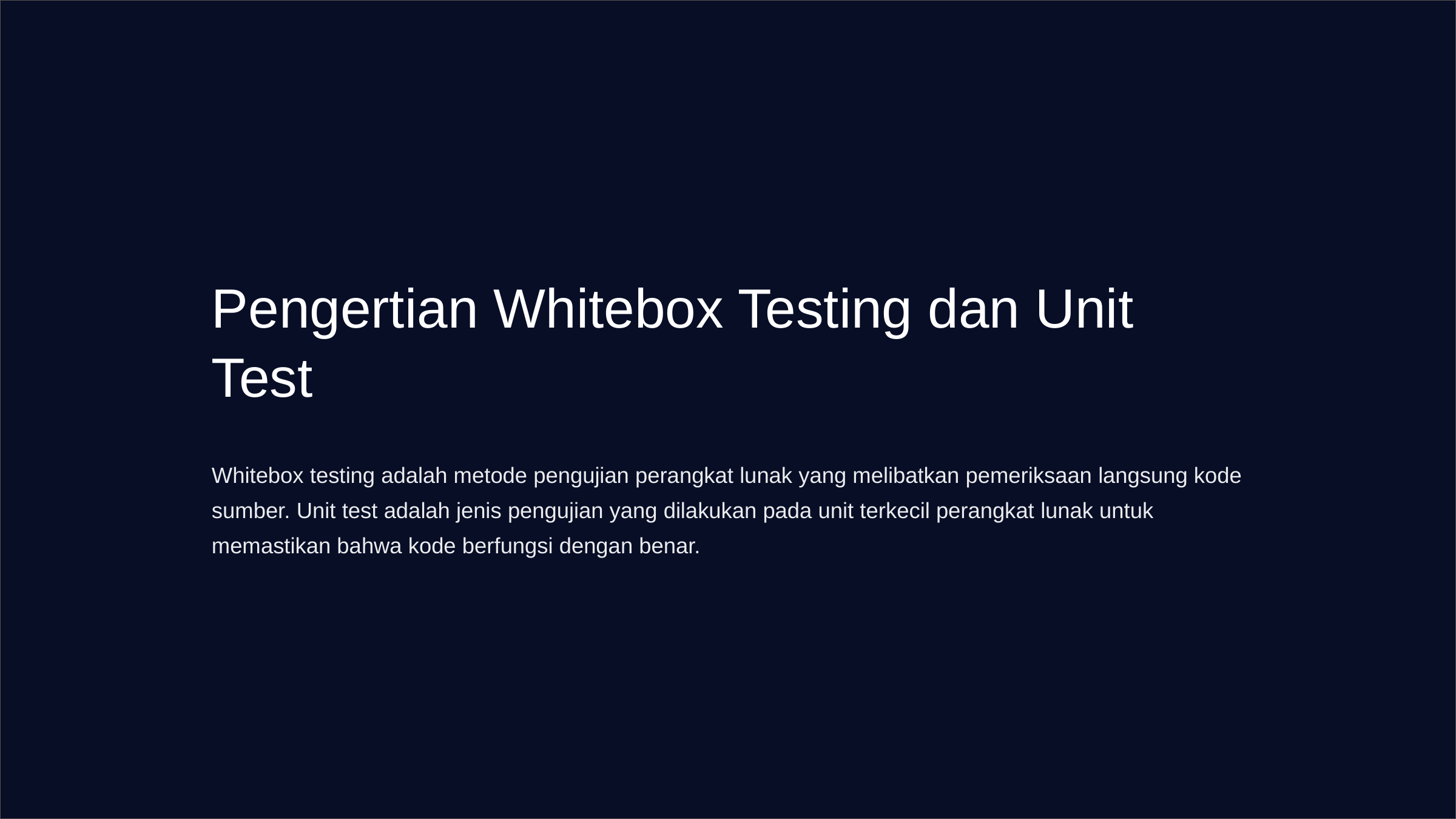

Pengertian Whitebox Testing dan Unit Test
Whitebox testing adalah metode pengujian perangkat lunak yang melibatkan pemeriksaan langsung kode sumber. Unit test adalah jenis pengujian yang dilakukan pada unit terkecil perangkat lunak untuk memastikan bahwa kode berfungsi dengan benar.